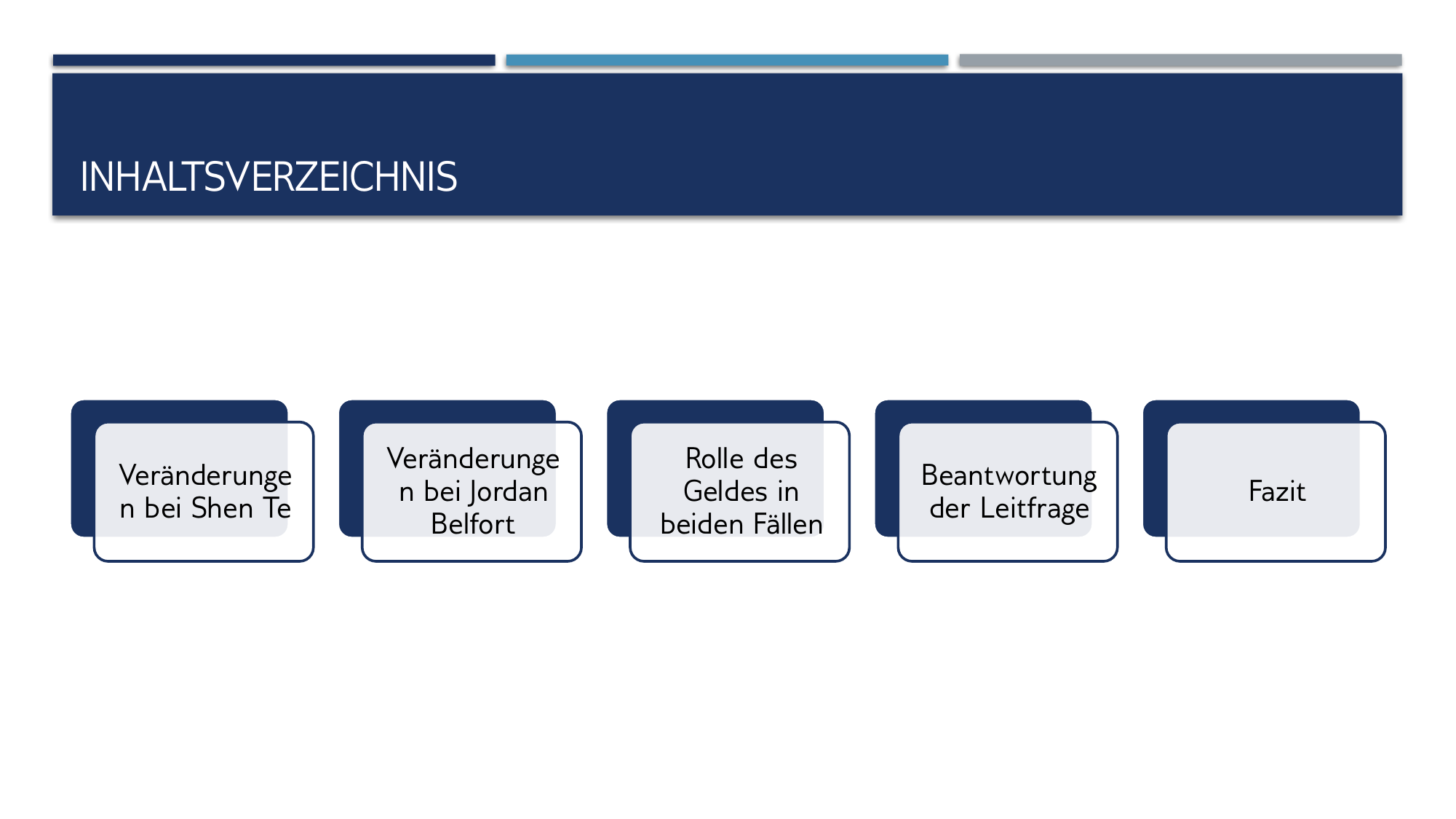

# Inhaltsverzeichnis
Veränderungen bei Shen Te
Veränderungen bei Jordan Belfort
Rolle des Geldes in beiden Fällen
Beantwortung der Leitfrage
Fazit